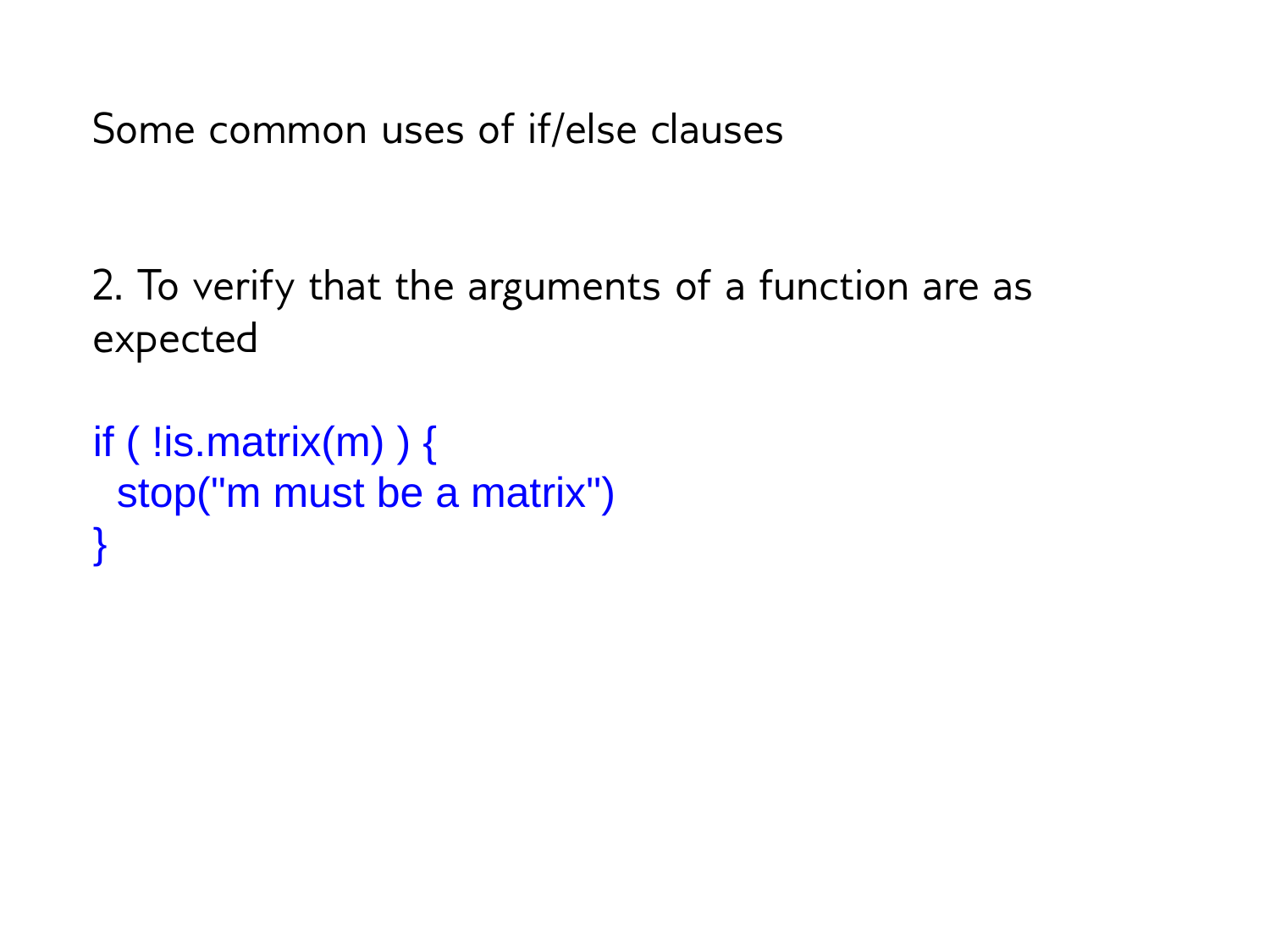

Some common uses of if/else clauses

2. To verify that the arguments of a function are as expected
if ( !is.matrix(m) ) {
  stop("m must be a matrix")
}